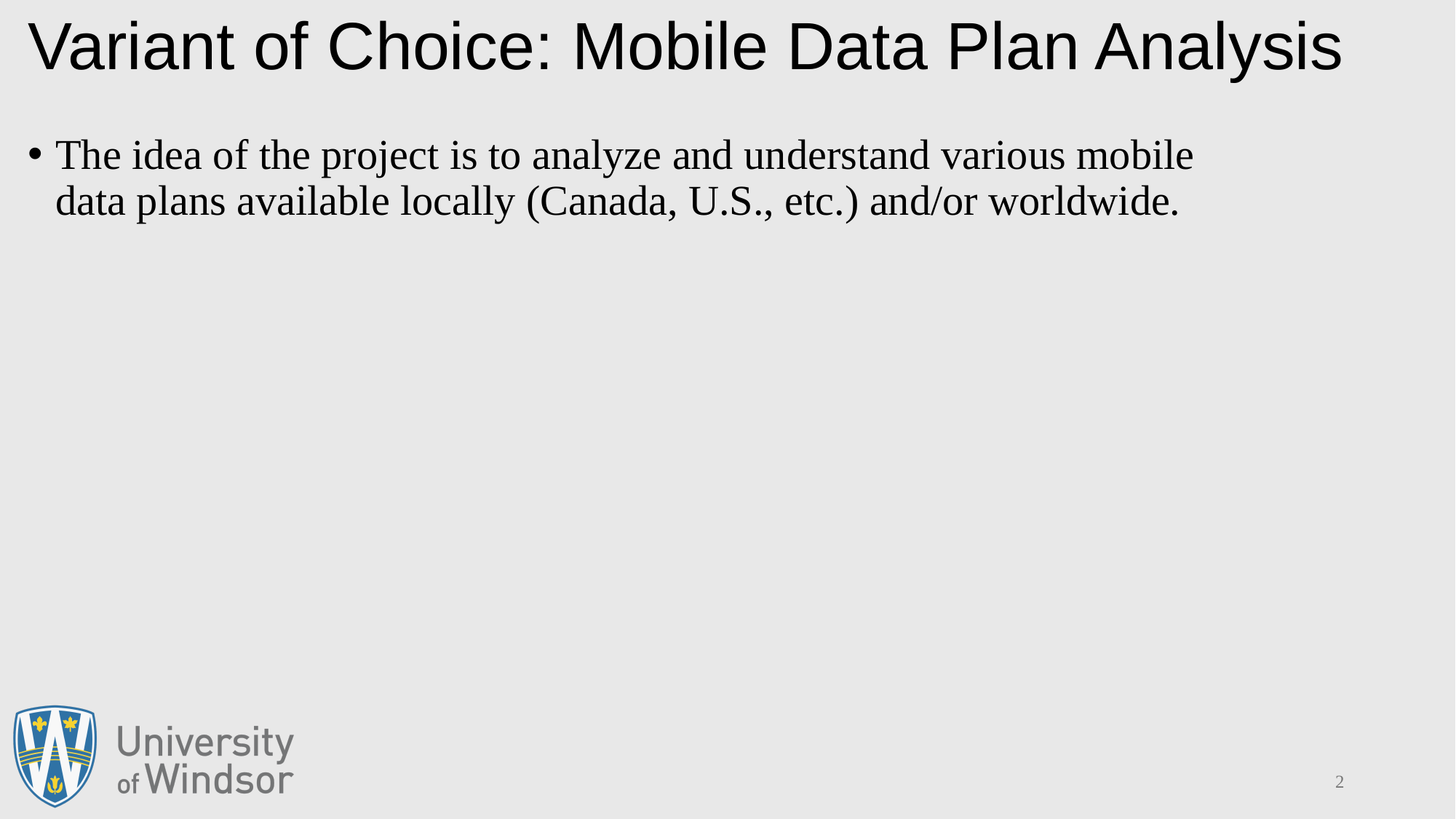

# Variant of Choice: Mobile Data Plan Analysis
The idea of the project is to analyze and understand various mobile data plans available locally (Canada, U.S., etc.) and/or worldwide.

2